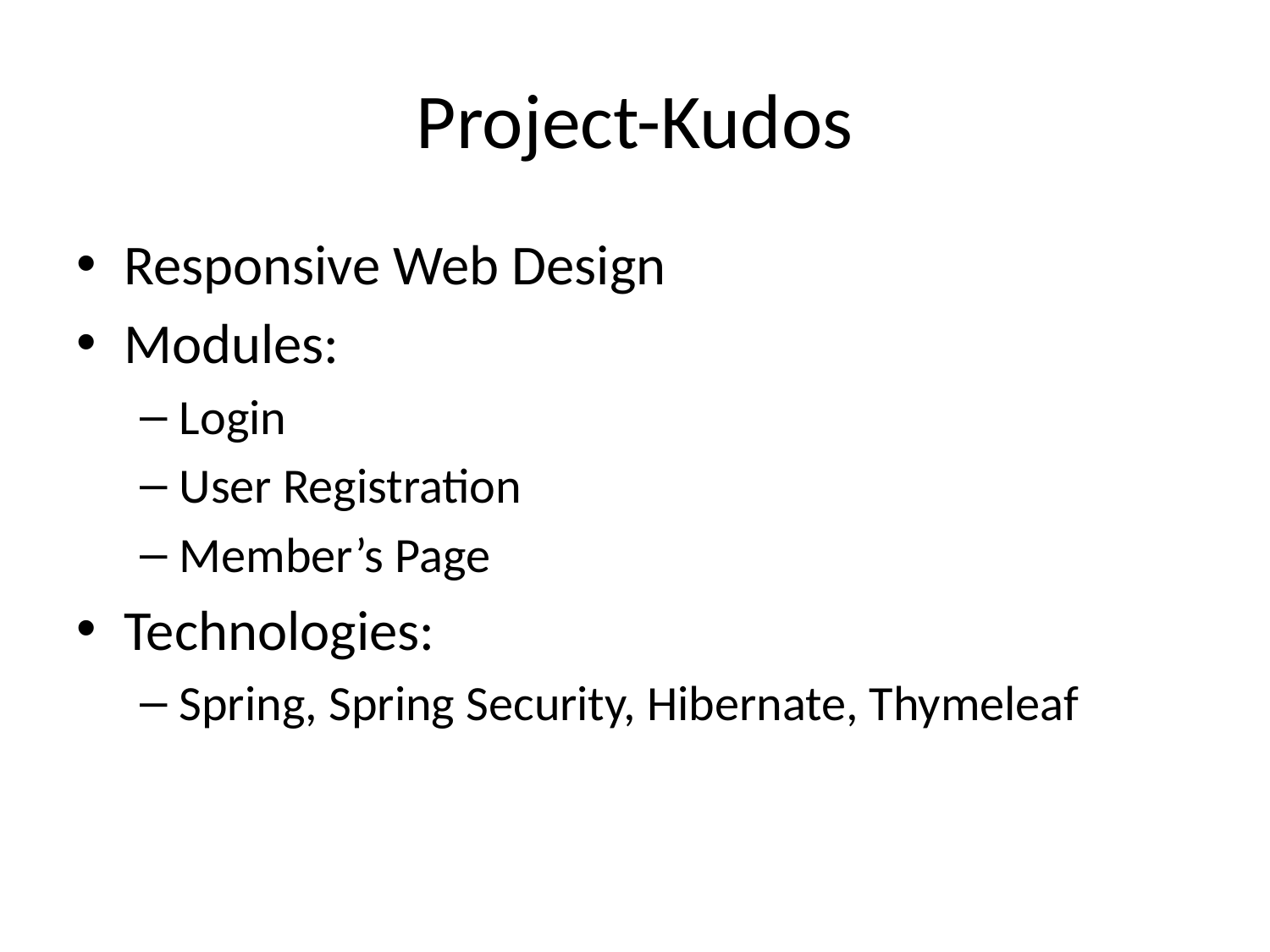

# Project-Kudos
Responsive Web Design
Modules:
Login
User Registration
Member’s Page
Technologies:
Spring, Spring Security, Hibernate, Thymeleaf